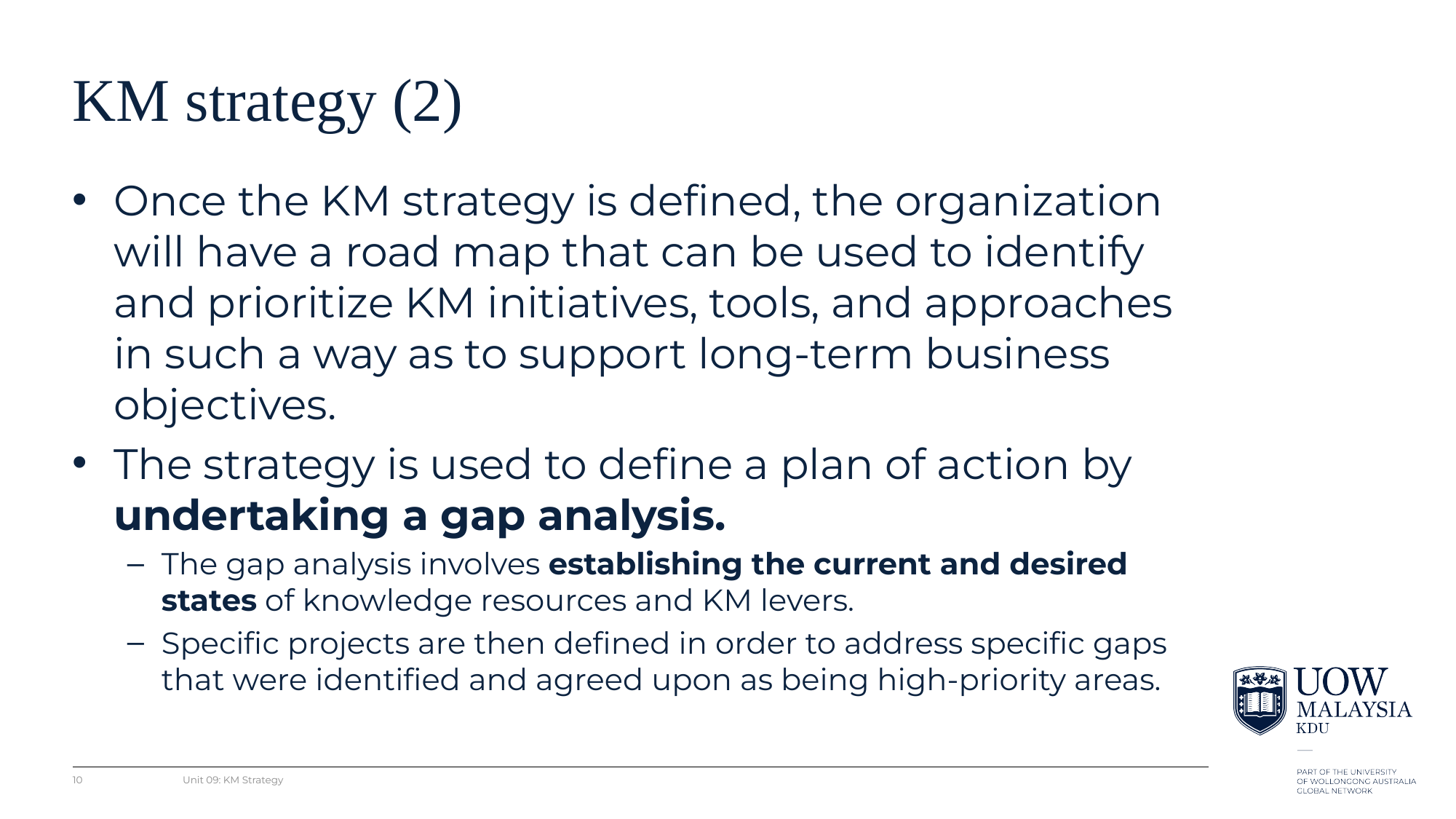

# KM strategy (2)
Once the KM strategy is deﬁned, the organization will have a road map that can be used to identify and prioritize KM initiatives, tools, and approaches in such a way as to support long-term business objectives.
The strategy is used to deﬁne a plan of action by undertaking a gap analysis.
The gap analysis involves establishing the current and desired states of knowledge resources and KM levers.
Speciﬁc projects are then deﬁned in order to address speciﬁc gaps that were identiﬁed and agreed upon as being high-priority areas.

10
Unit 09: KM Strategy